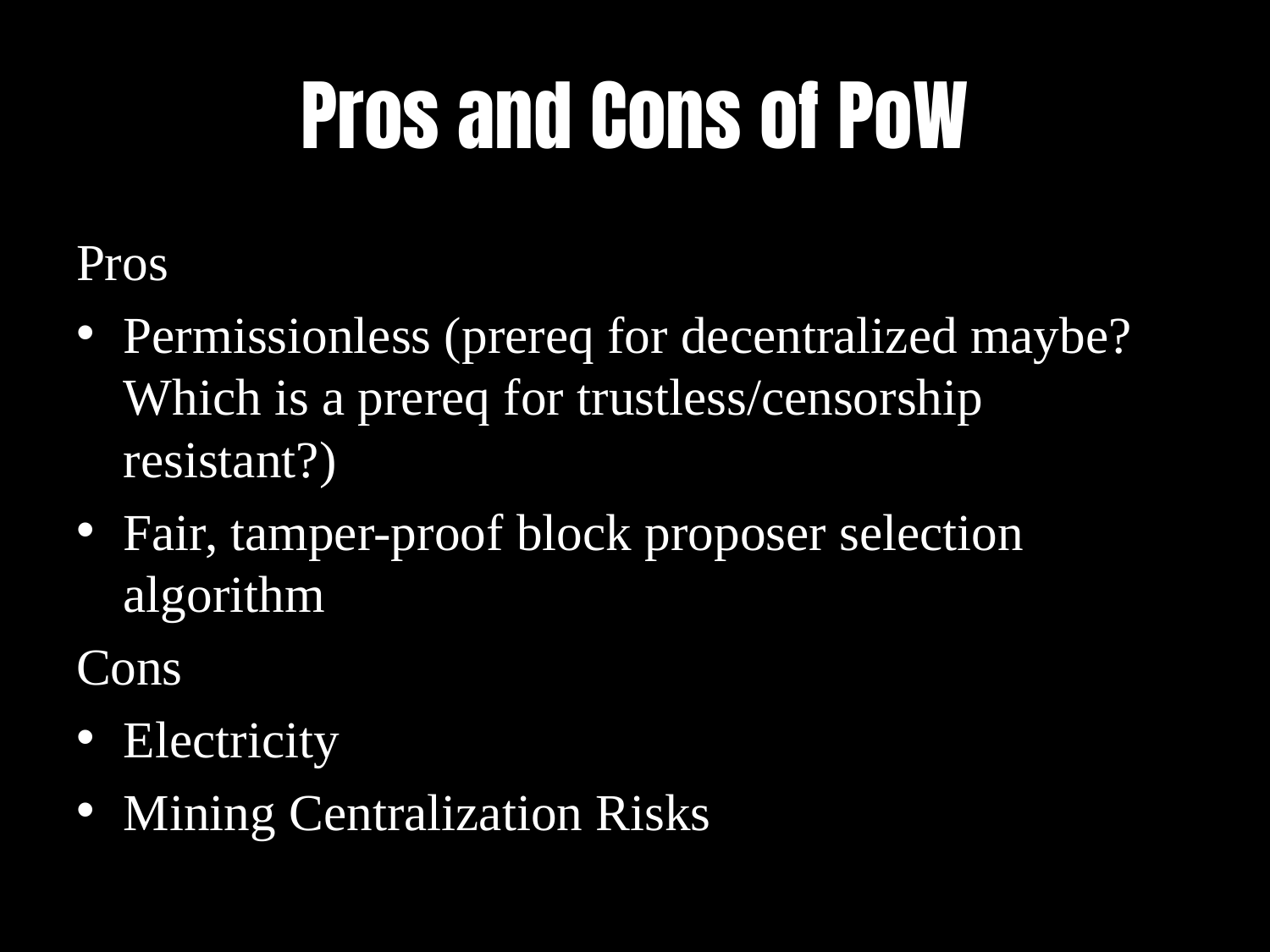

# Pros and Cons of PoW
Pros
Permissionless (prereq for decentralized maybe? Which is a prereq for trustless/censorship resistant?)
Fair, tamper-proof block proposer selection algorithm
Cons
Electricity
Mining Centralization Risks